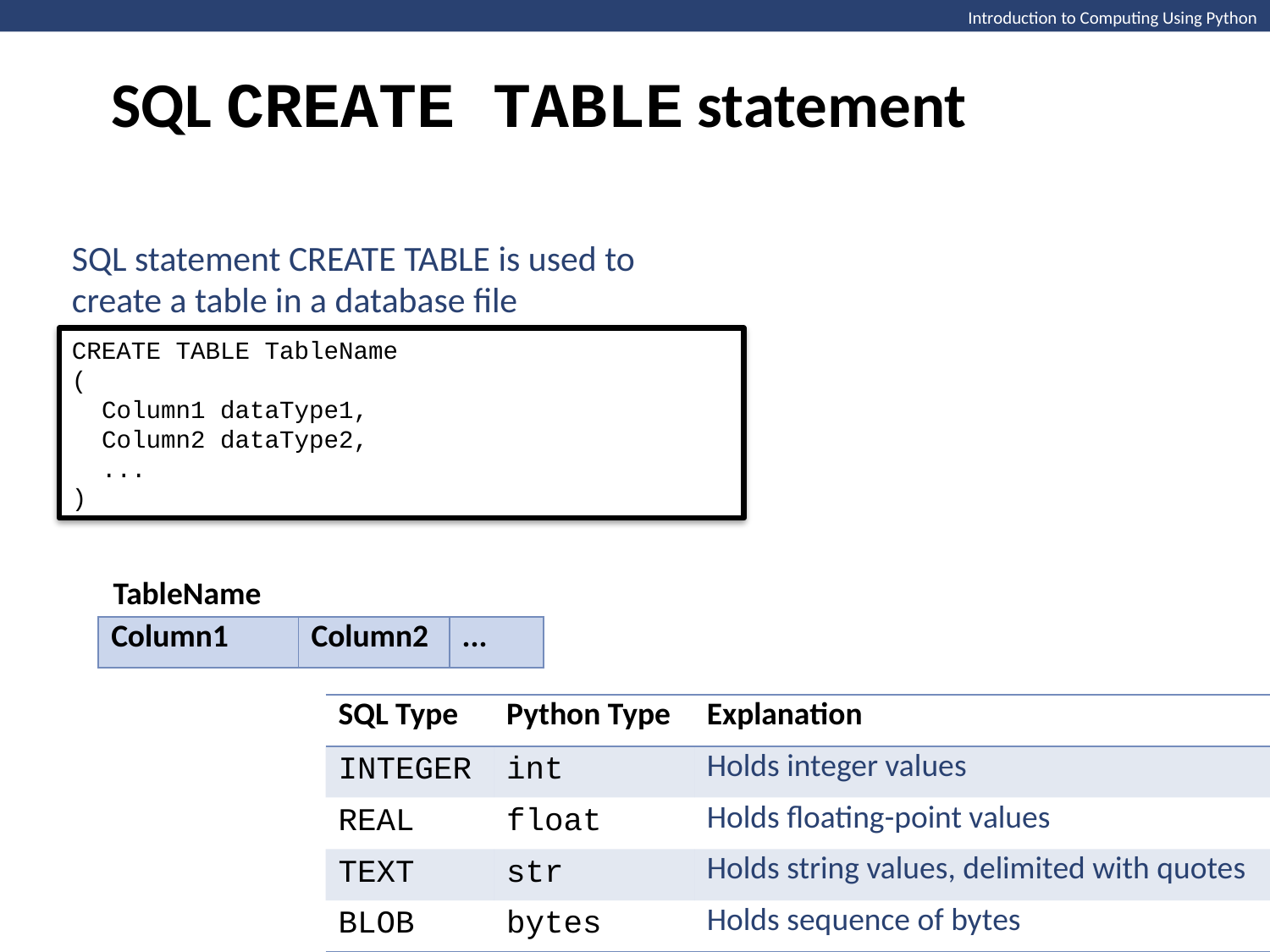

SQL CREATE TABLE statement
Introduction to Computing Using Python
SQL statement CREATE TABLE is used to create a table in a database file
CREATE TABLE TableName
(
  Column1 dataType1,
  Column2 dataType2,
  ...
)
TableName
| Column1 | Column2 | ... |
| --- | --- | --- |
| SQL Type | Python Type | Explanation |
| --- | --- | --- |
| INTEGER | int | Holds integer values |
| REAL | float | Holds floating-point values |
| TEXT | str | Holds string values, delimited with quotes |
| BLOB | bytes | Holds sequence of bytes |